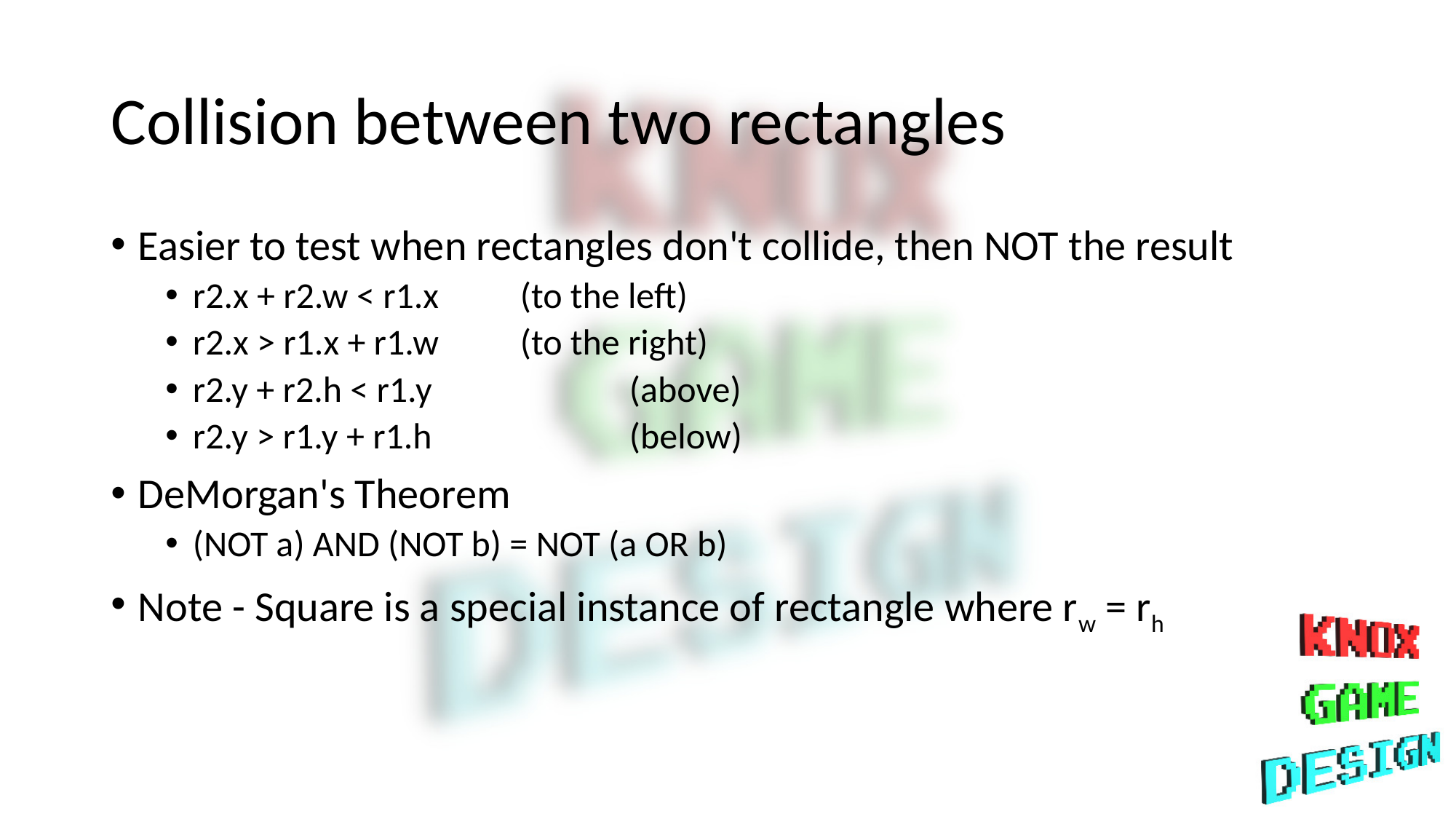

# Collision between two rectangles
Easier to test when rectangles don't collide, then NOT the result
r2.x + r2.w < r1.x	(to the left)
r2.x > r1.x + r1.w	(to the right)
r2.y + r2.h < r1.y		(above)
r2.y > r1.y + r1.h		(below)
DeMorgan's Theorem
(NOT a) AND (NOT b) = NOT (a OR b)
Note - Square is a special instance of rectangle where rw = rh